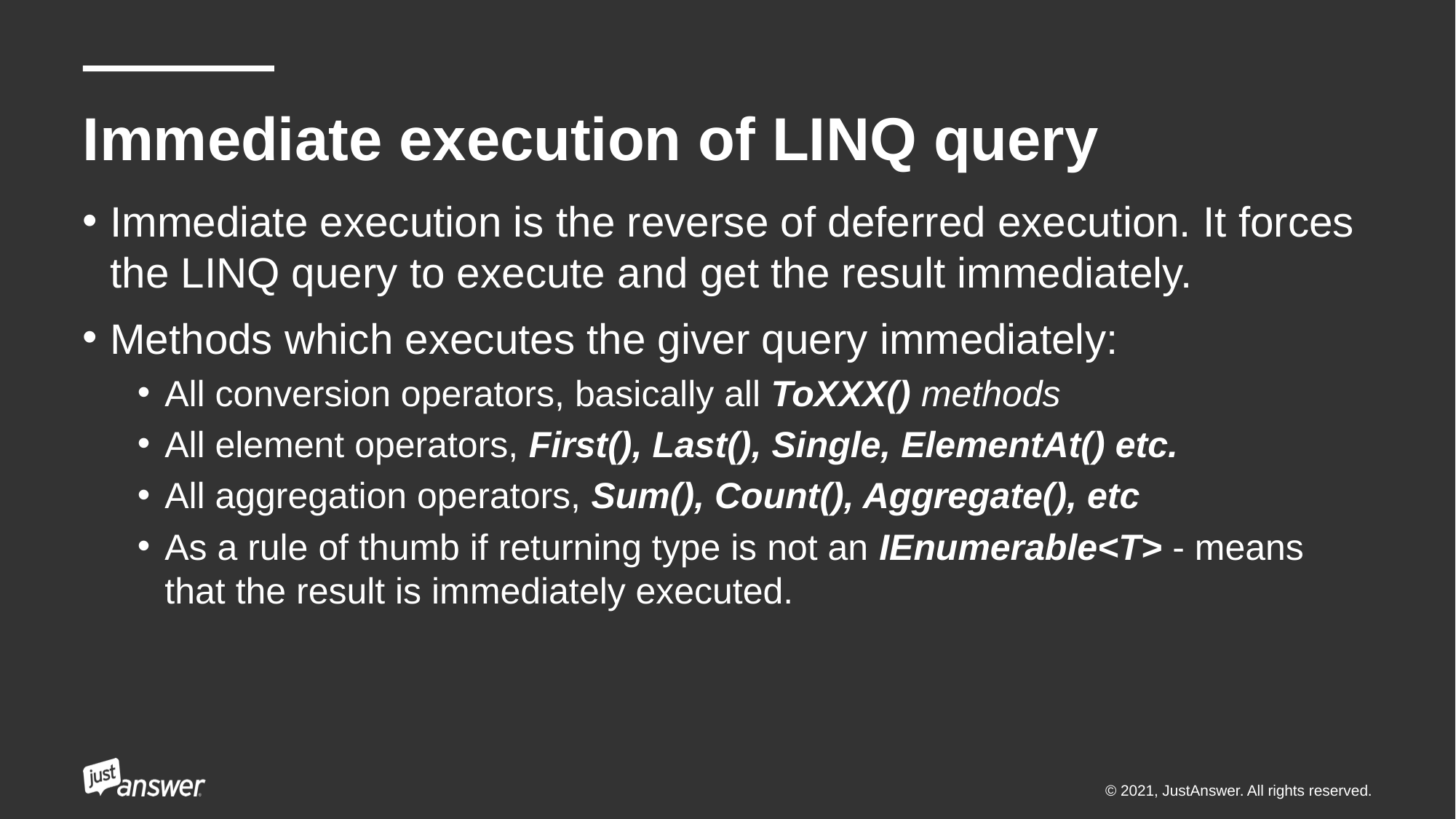

# Immediate execution of LINQ query
Immediate execution is the reverse of deferred execution. It forces the LINQ query to execute and get the result immediately.
Methods which executes the giver query immediately:
All conversion operators, basically all ToXXX() methods
All element operators, First(), Last(), Single, ElementAt() etc.
All aggregation operators, Sum(), Count(), Aggregate(), etc
As a rule of thumb if returning type is not an IEnumerable<T> - means that the result is immediately executed.